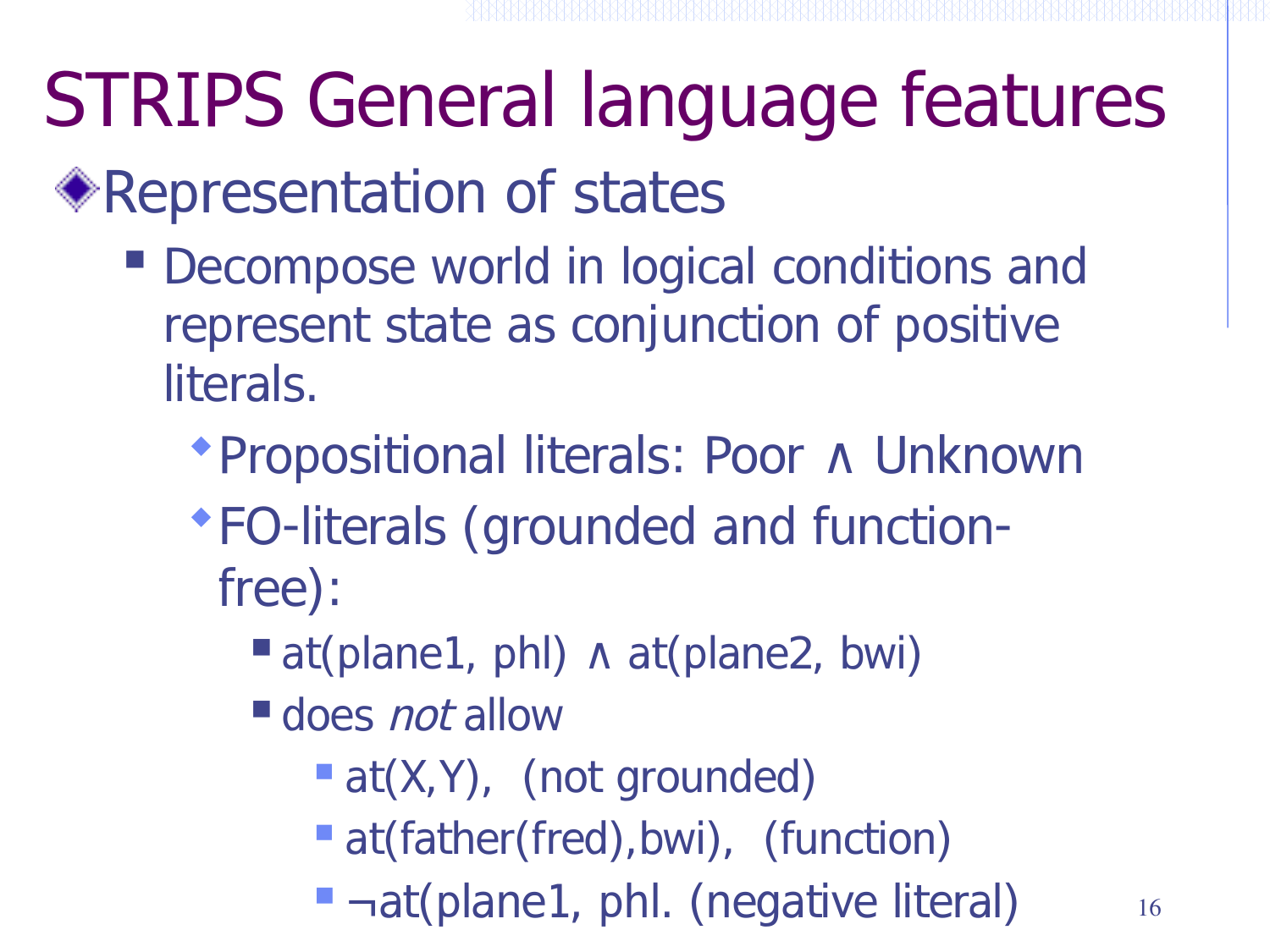

# STRIPS General language features
Representation of states
Decompose world in logical conditions and represent state as conjunction of positive literals.
Propositional literals: Poor ∧ Unknown
FO-literals (grounded and function-free):
at(plane1, phl) ∧ at(plane2, bwi)
does not allow
at(X,Y),  (not grounded)
at(father(fred),bwi),  (function)
¬at(plane1, phl. (negative literal)
16